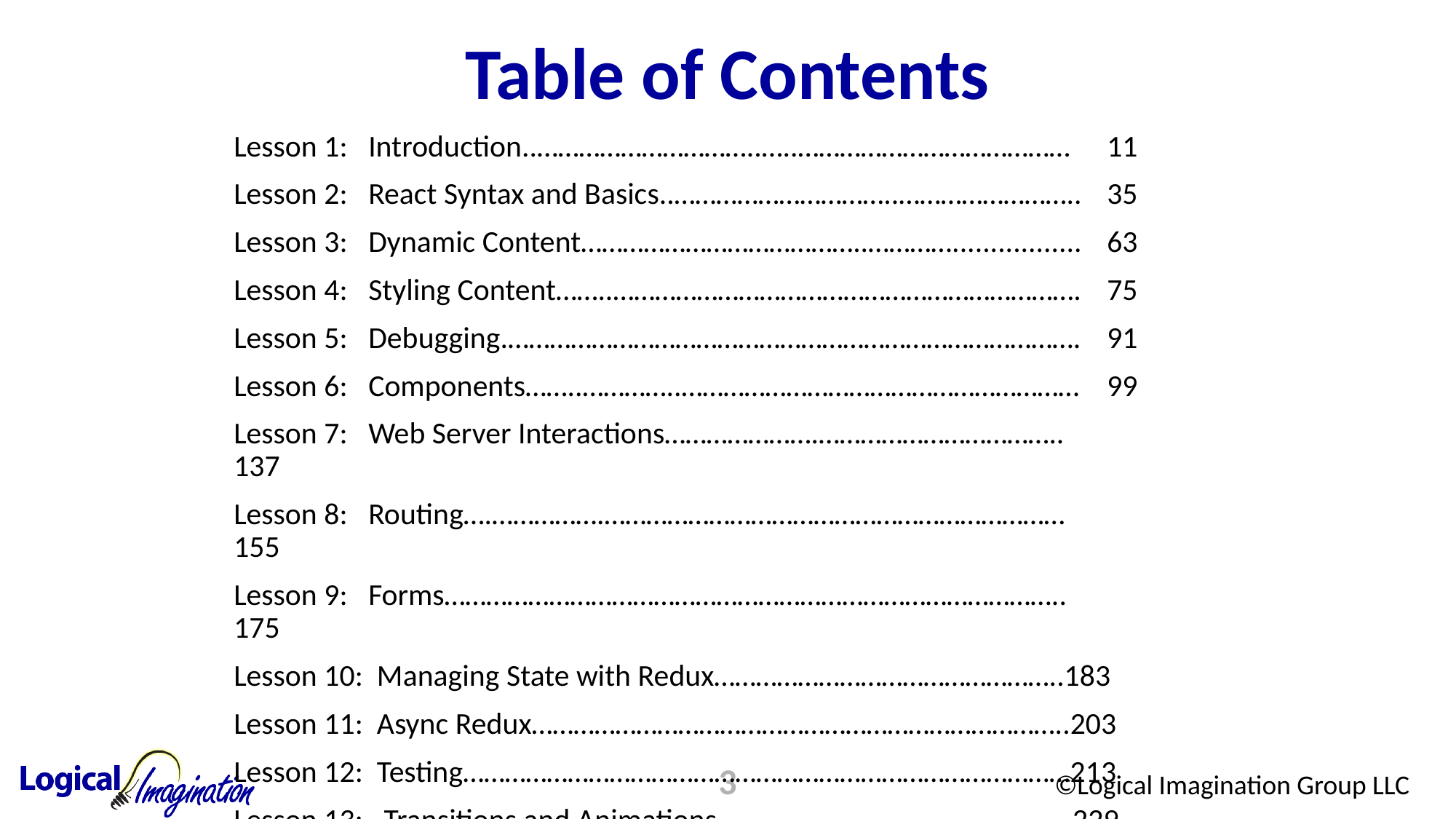

# Table of Contents
Lesson 1:   Introduction..…………………………..…..…………………………………	11
Lesson 2:   React Syntax and Basics..…………………………..……………………..	35
Lesson 3:   Dynamic Content…………………………………..………….................	63
Lesson 4:   Styling Content……..………………………………………………………….	75
Lesson 5:   Debugging.……………………………………………………………………….	91
Lesson 6:   Components……..…………..…………………………………………………	99
Lesson 7:   Web Server Interactions………………….……………………………..	137
Lesson 8:   Routing….…………….…………………………………………………………	155
Lesson 9:   Forms……………………………………………………………………………..	175
Lesson 10:  Managing State with Redux…………………………………………..183
Lesson 11:  Async Redux…………………………………………………………………..203
Lesson 12:  Testing……………………………………………………………………………213
Lesson 13:   Transitions and Animations……………………………………………229

3